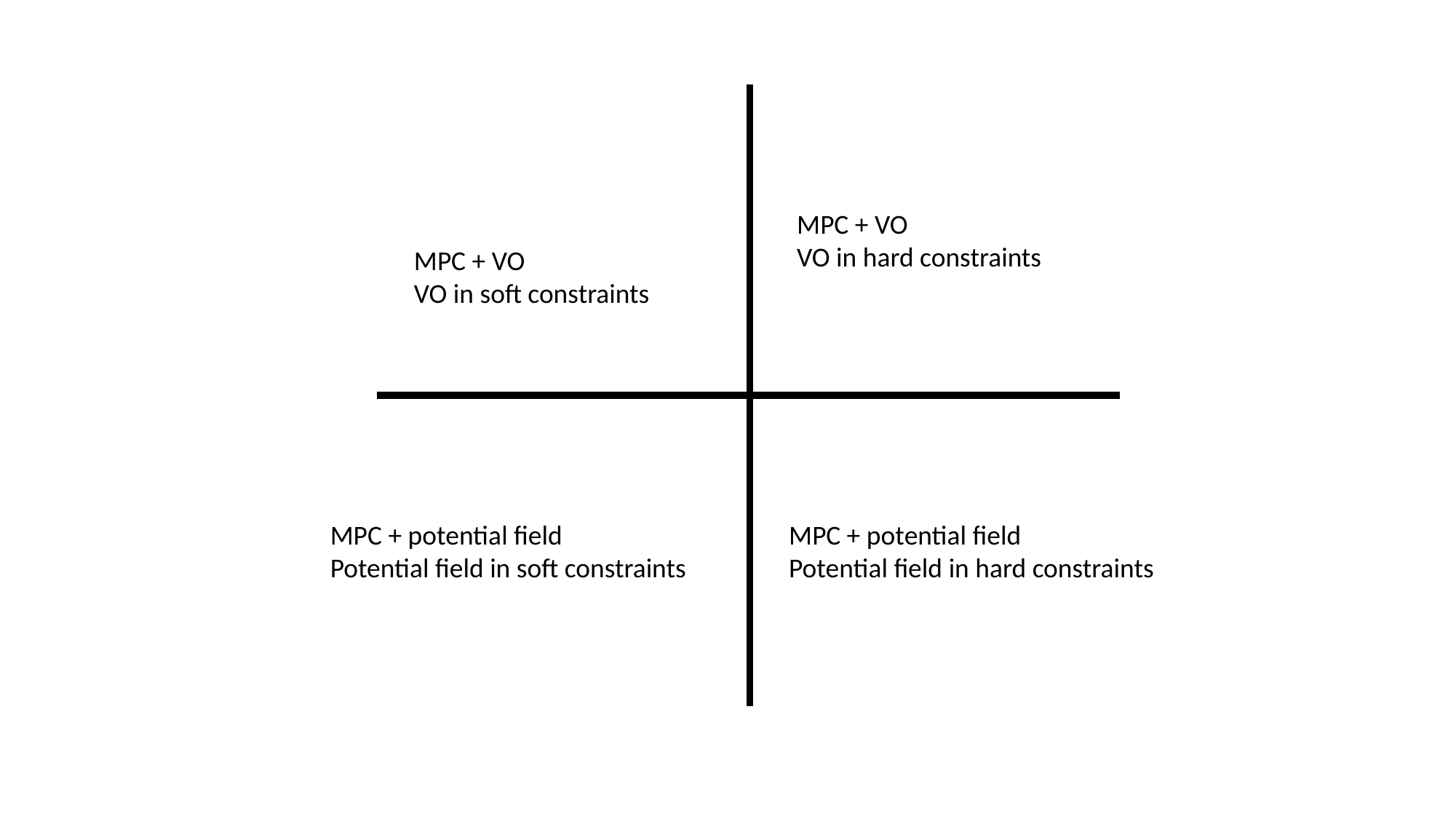

MPC + VO
VO in hard constraints
MPC + VO
VO in soft constraints
MPC + potential field
Potential field in soft constraints
MPC + potential field
Potential field in hard constraints